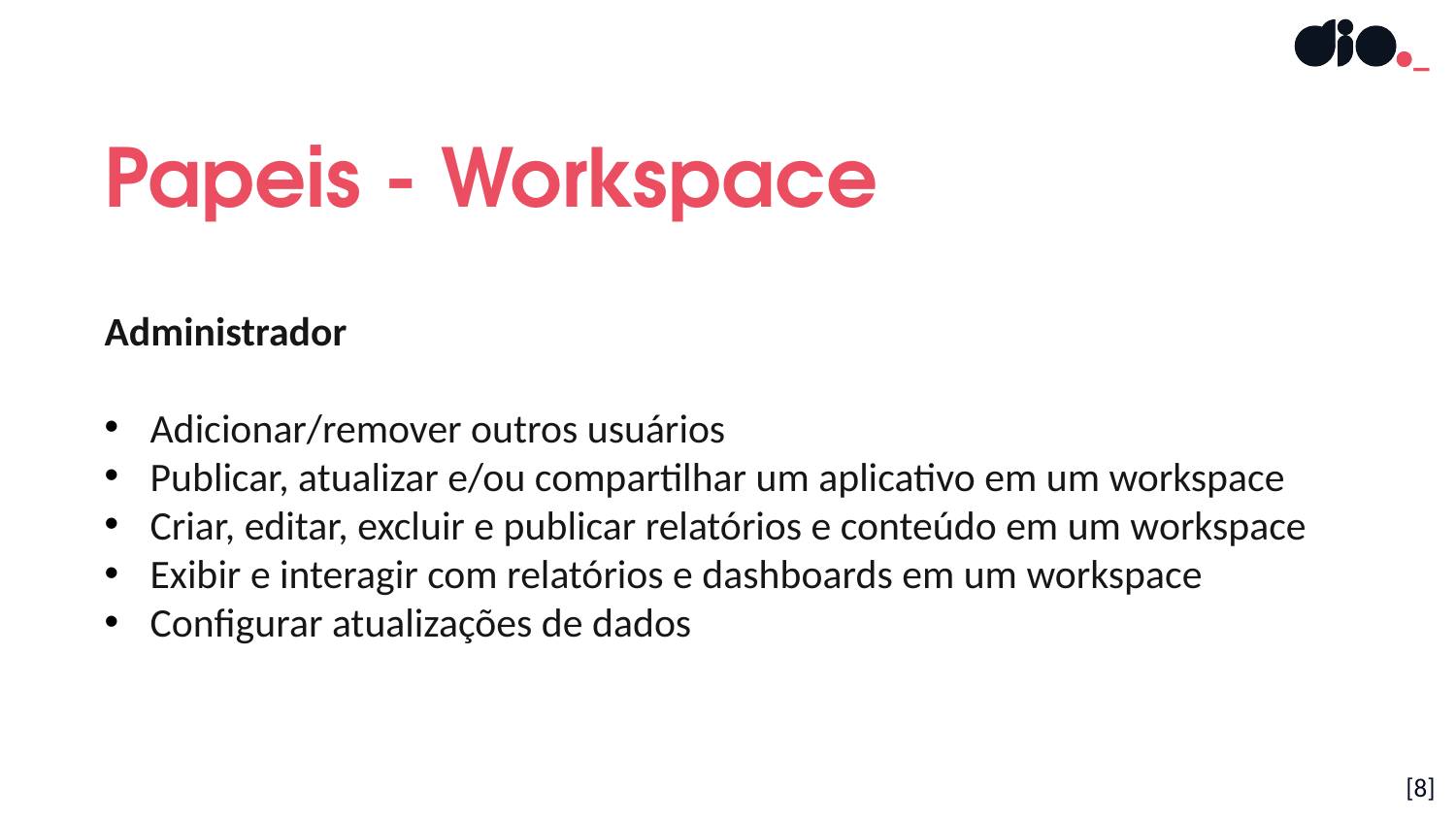

Papeis - Workspace
Administrador

Adicionar/remover outros usuários
Publicar, atualizar e/ou compartilhar um aplicativo em um workspace
Criar, editar, excluir e publicar relatórios e conteúdo em um workspace
Exibir e interagir com relatórios e dashboards em um workspace
Configurar atualizações de dados

[8]